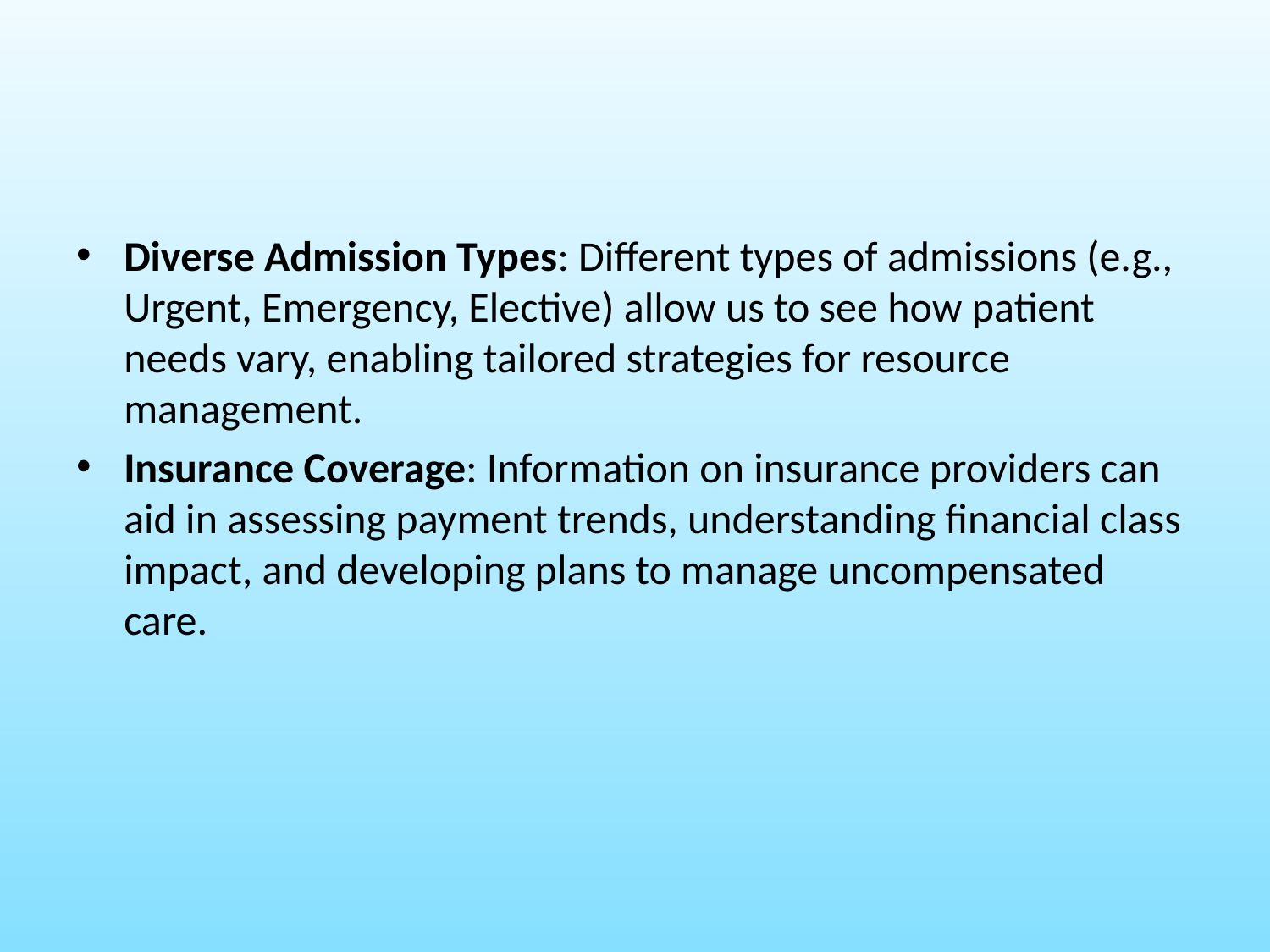

Diverse Admission Types: Different types of admissions (e.g., Urgent, Emergency, Elective) allow us to see how patient needs vary, enabling tailored strategies for resource management.
Insurance Coverage: Information on insurance providers can aid in assessing payment trends, understanding financial class impact, and developing plans to manage uncompensated care.